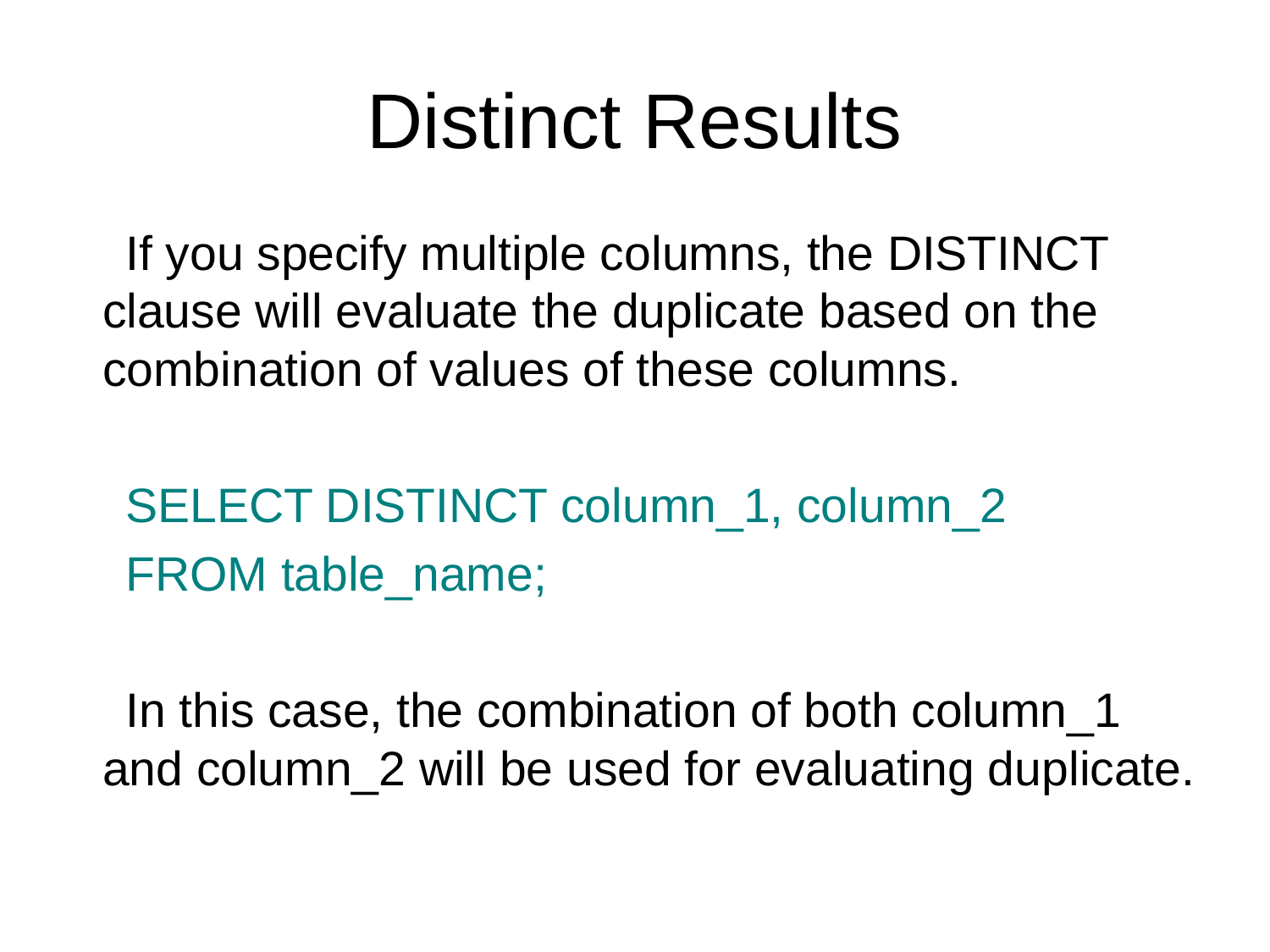

Distinct Results
If you specify multiple columns, the DISTINCT clause will evaluate the duplicate based on the combination of values of these columns.

SELECT DISTINCT column_1, column_2
FROM table_name;

In this case, the combination of both column_1 and column_2 will be used for evaluating duplicate.